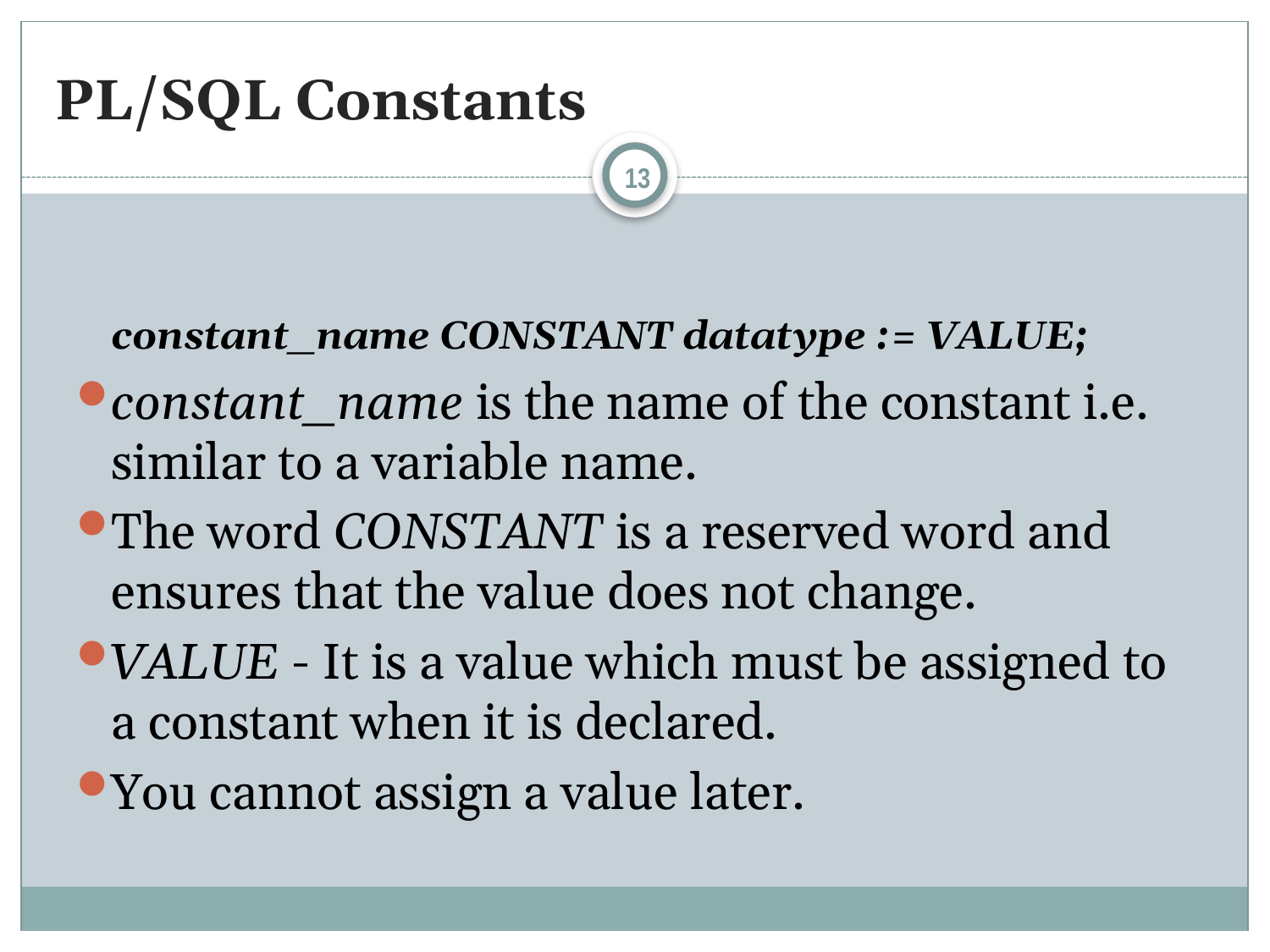

# PL/SQL Constants
13

	constant_name CONSTANT datatype := VALUE;
constant_name is the name of the constant i.e. similar to a variable name.
The word CONSTANT is a reserved word and ensures that the value does not change.
VALUE - It is a value which must be assigned to a constant when it is declared.
You cannot assign a value later.